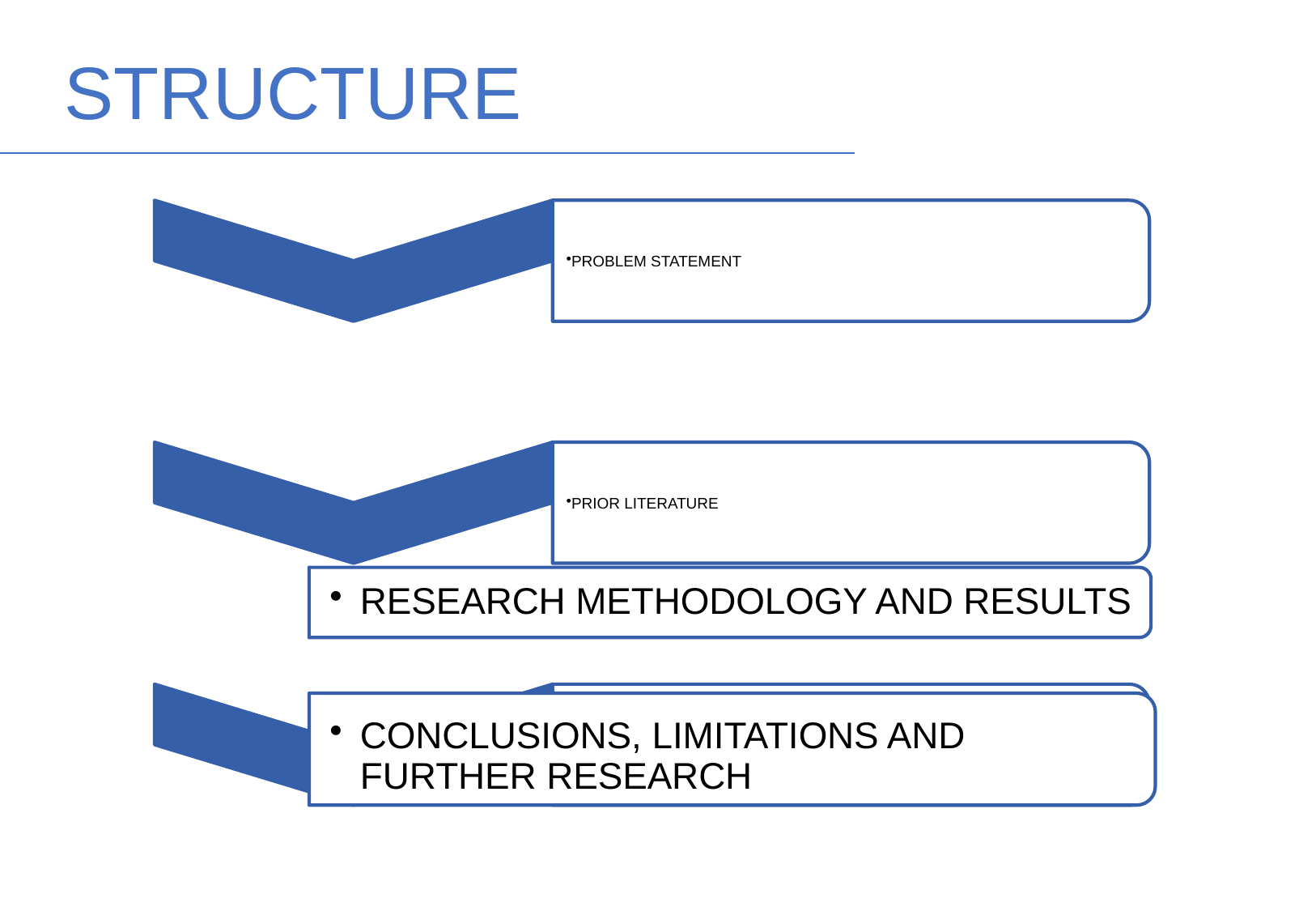

STRUCTURE
PROBLEM STATEMENT
PRIOR LITERATURE

RESEARCH METHODOLOGY AND RESULTS

CONCLUSIONS, LIMITATIONS AND FURTHER RESEARCH